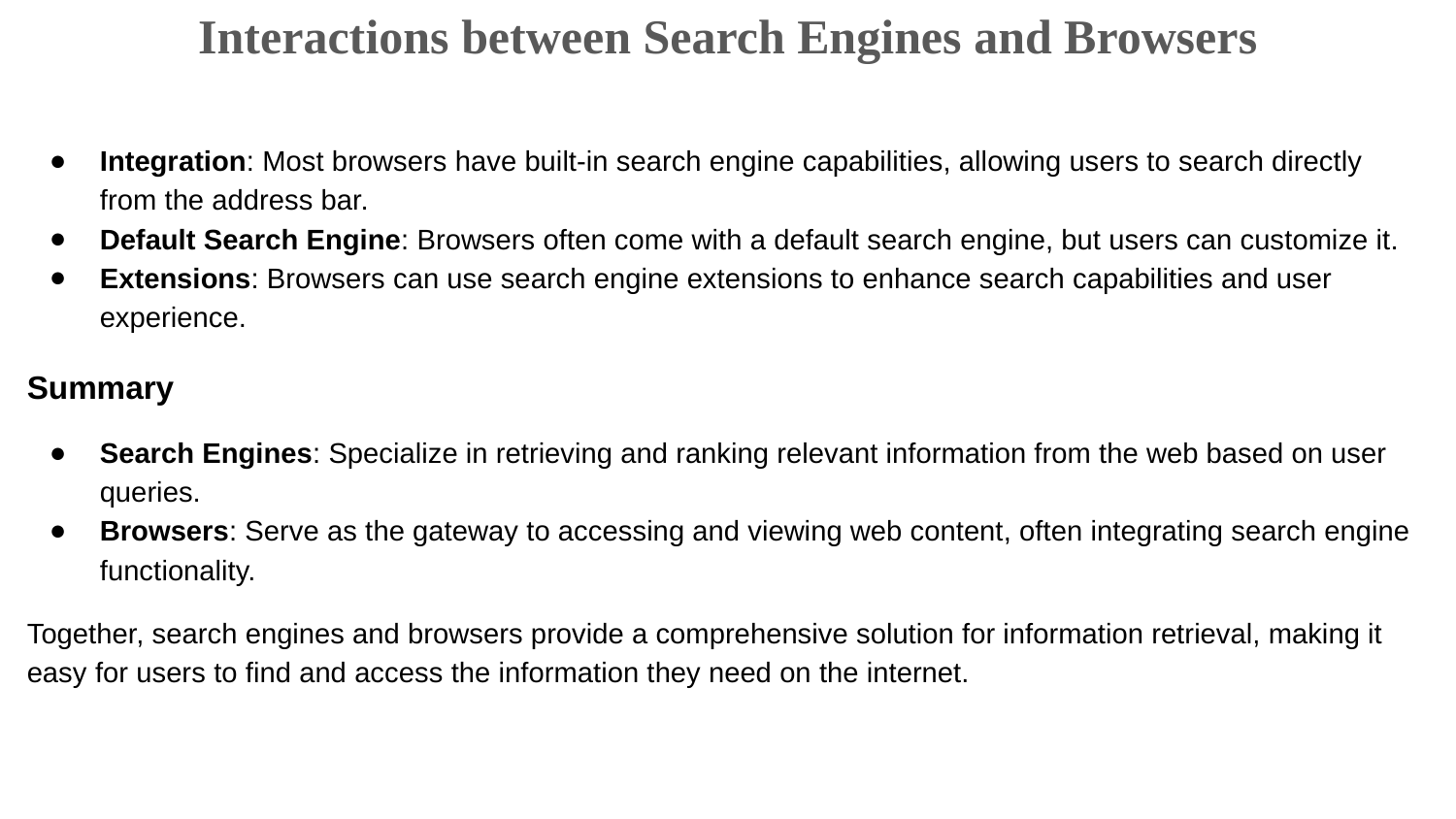

Interactions between Search Engines and Browsers

Integration: Most browsers have built-in search engine capabilities, allowing users to search directly from the address bar.
Default Search Engine: Browsers often come with a default search engine, but users can customize it.
Extensions: Browsers can use search engine extensions to enhance search capabilities and user experience.
Summary
Search Engines: Specialize in retrieving and ranking relevant information from the web based on user queries.
Browsers: Serve as the gateway to accessing and viewing web content, often integrating search engine functionality.
Together, search engines and browsers provide a comprehensive solution for information retrieval, making it easy for users to find and access the information they need on the internet.